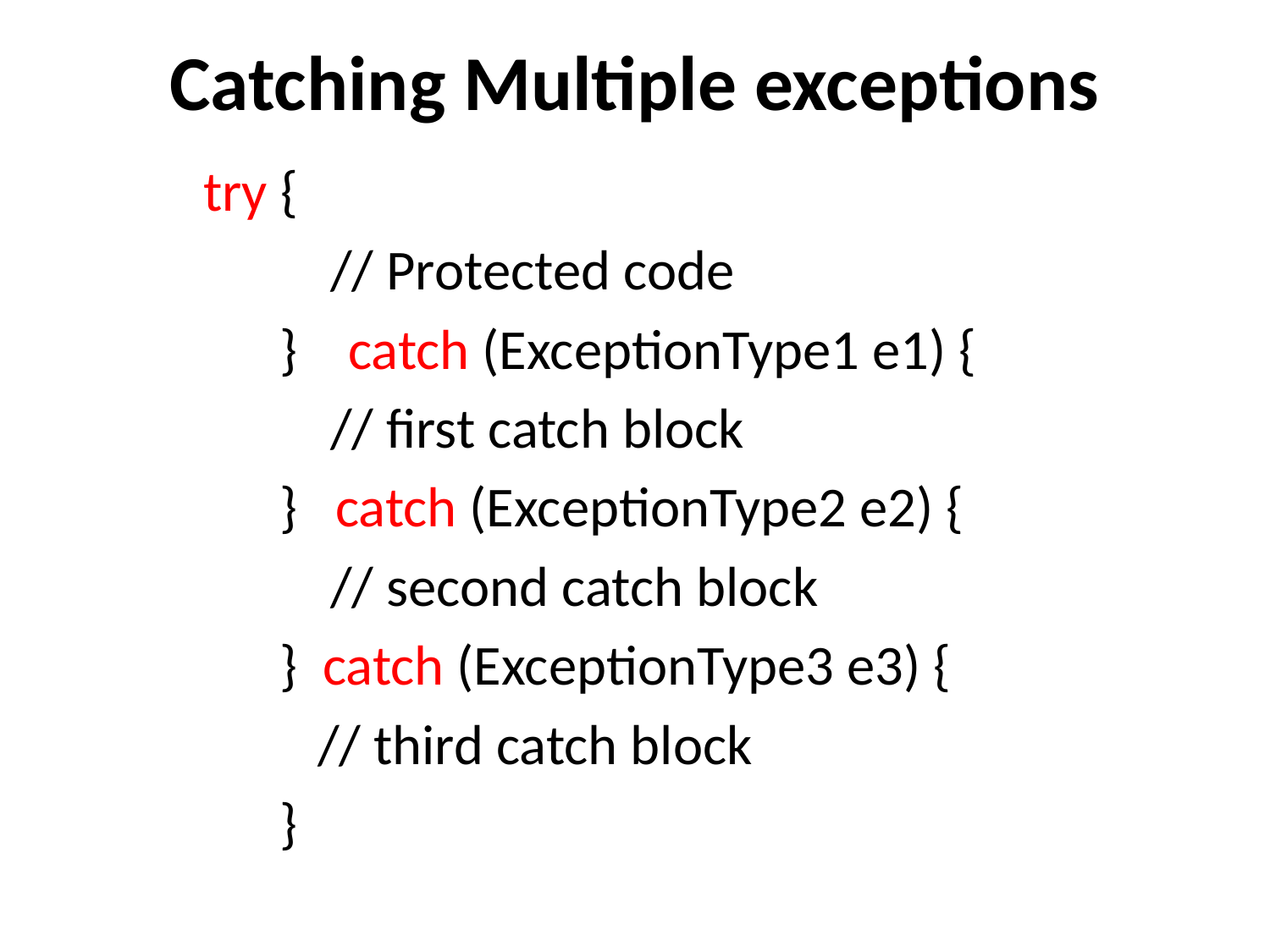

# Catching Multiple exceptions
try {
          // Protected code
      }    catch (ExceptionType1 e1) {
          // first catch block
      }   catch (ExceptionType2 e2) {
          // second catch block
      }  catch (ExceptionType3 e3) {
         // third catch block
      }